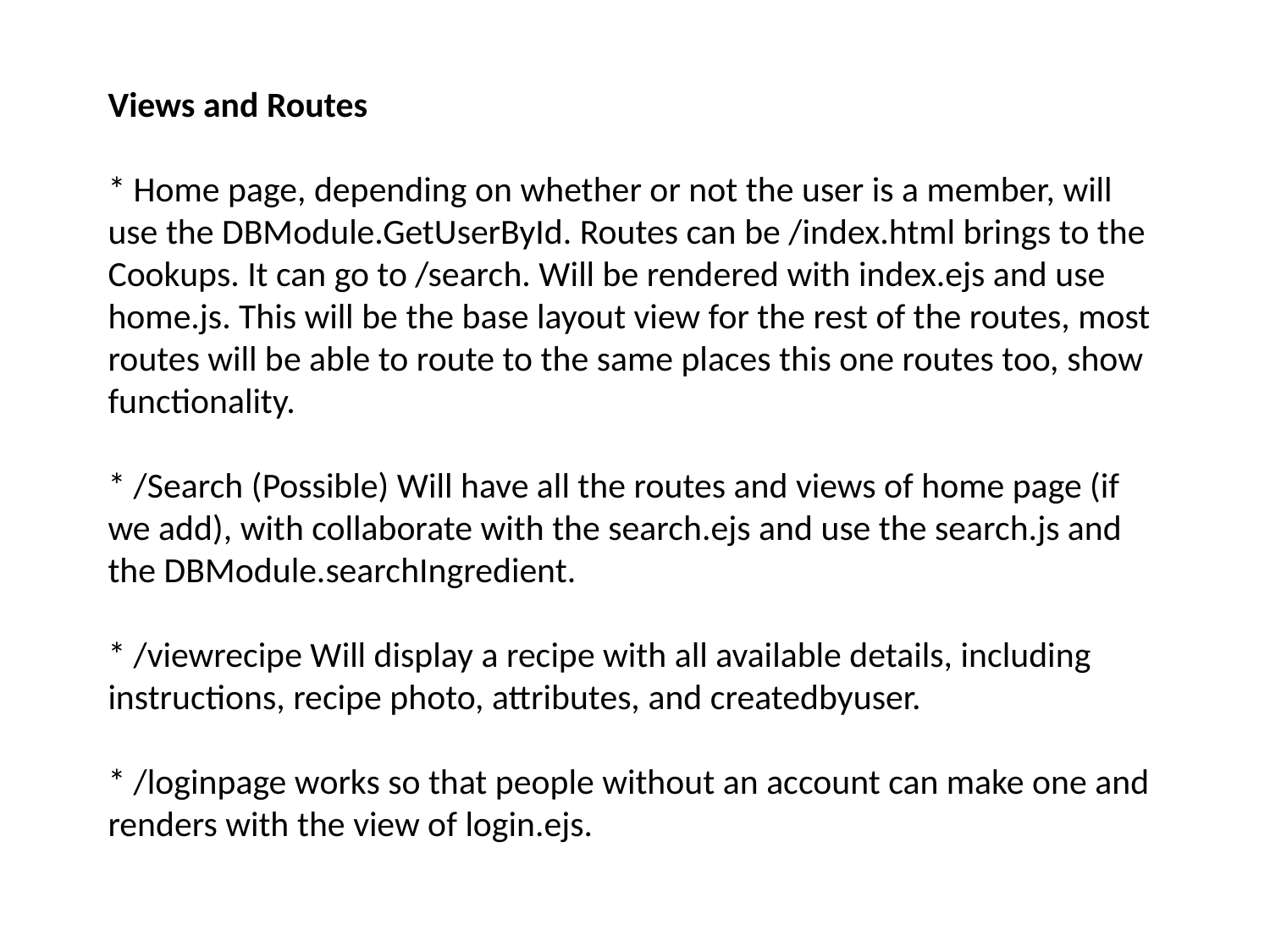

# Views and Routes * Home page, depending on whether or not the user is a member, will use the DBModule.GetUserById. Routes can be /index.html brings to the Cookups. It can go to /search. Will be rendered with index.ejs and use home.js. This will be the base layout view for the rest of the routes, most routes will be able to route to the same places this one routes too, show functionality. * /Search (Possible) Will have all the routes and views of home page (if we add), with collaborate with the search.ejs and use the search.js and the DBModule.searchIngredient. * /viewrecipe Will display a recipe with all available details, including instructions, recipe photo, attributes, and createdbyuser. * /loginpage works so that people without an account can make one and renders with the view of login.ejs.